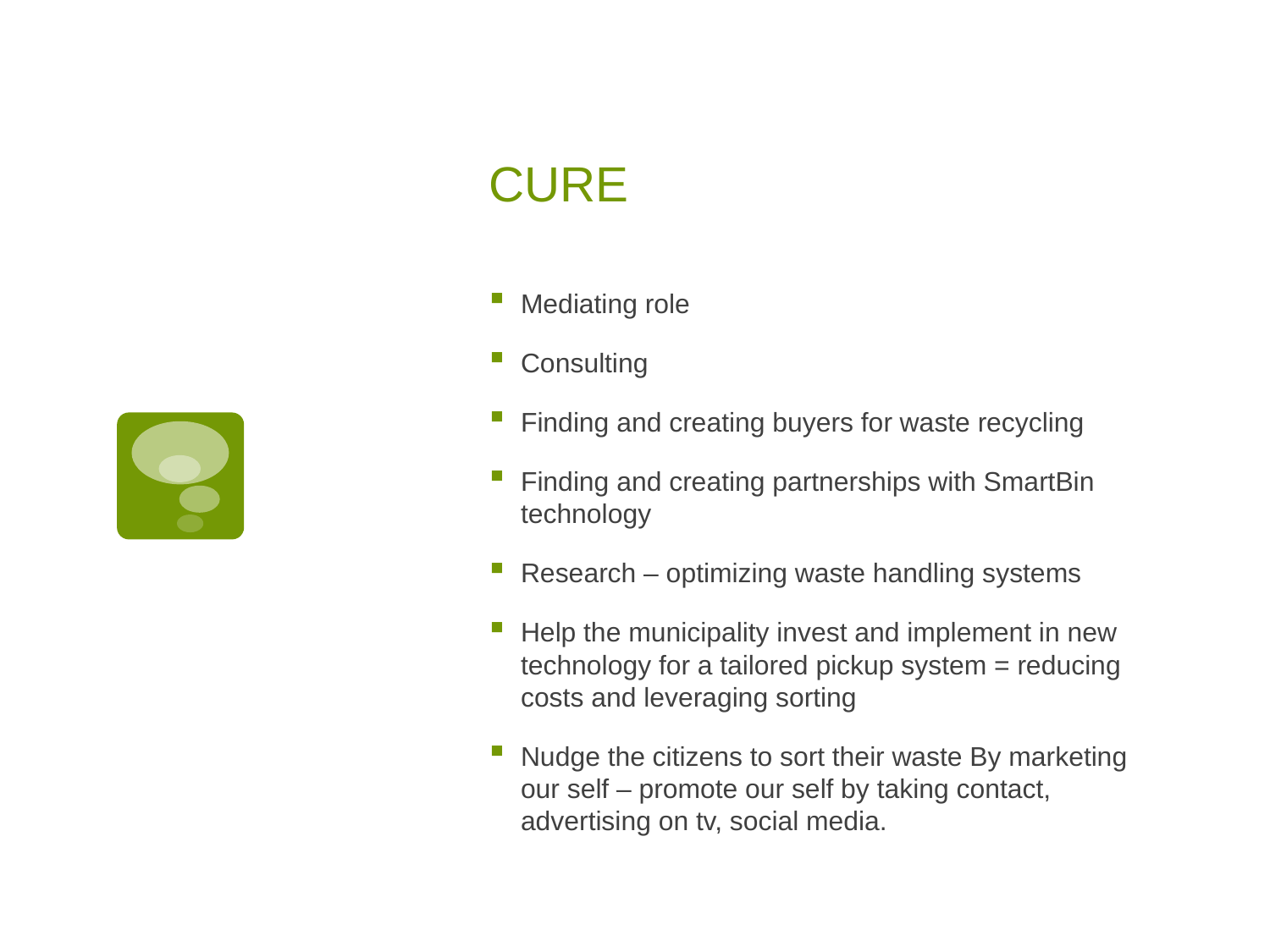

# CURE
Mediating role
Consulting
Finding and creating buyers for waste recycling
Finding and creating partnerships with SmartBin technology
Research – optimizing waste handling systems
Help the municipality invest and implement in new technology for a tailored pickup system = reducing costs and leveraging sorting
Nudge the citizens to sort their waste By marketing our self – promote our self by taking contact, advertising on tv, social media.